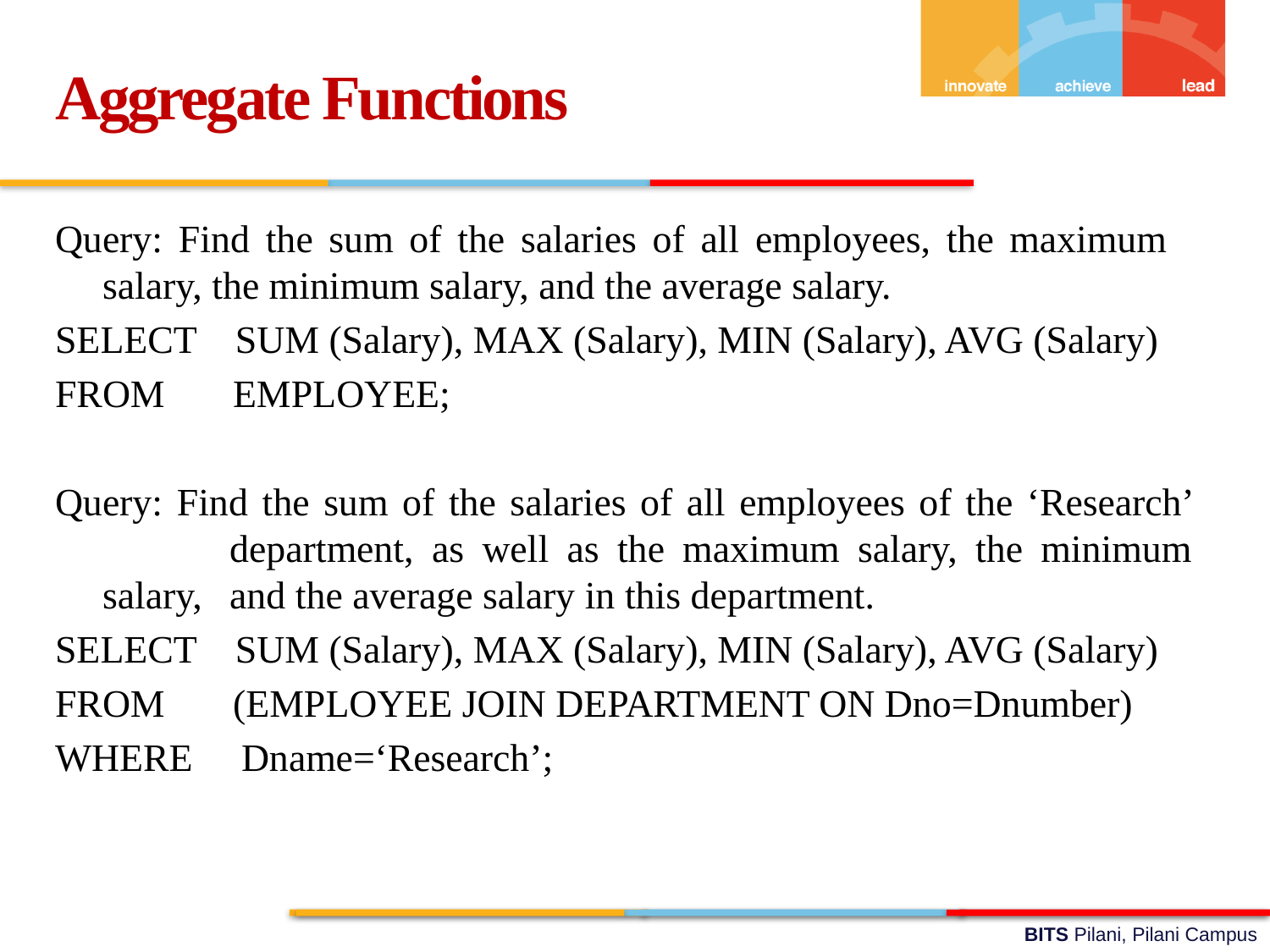

Aggregate Functions
Query: Find the sum of the salaries of all employees, the maximum 	salary, the minimum salary, and the average salary.
SELECT    SUM (Salary), MAX (Salary), MIN (Salary), AVG (Salary)
FROM       EMPLOYEE;

Query: Find the sum of the salaries of all employees of the ‘Research’ 	department, as well as the maximum salary, the minimum salary, 	and the average salary in this department.
SELECT    SUM (Salary), MAX (Salary), MIN (Salary), AVG (Salary)
FROM       (EMPLOYEE JOIN DEPARTMENT ON Dno=Dnumber)
WHERE     Dname=‘Research’;